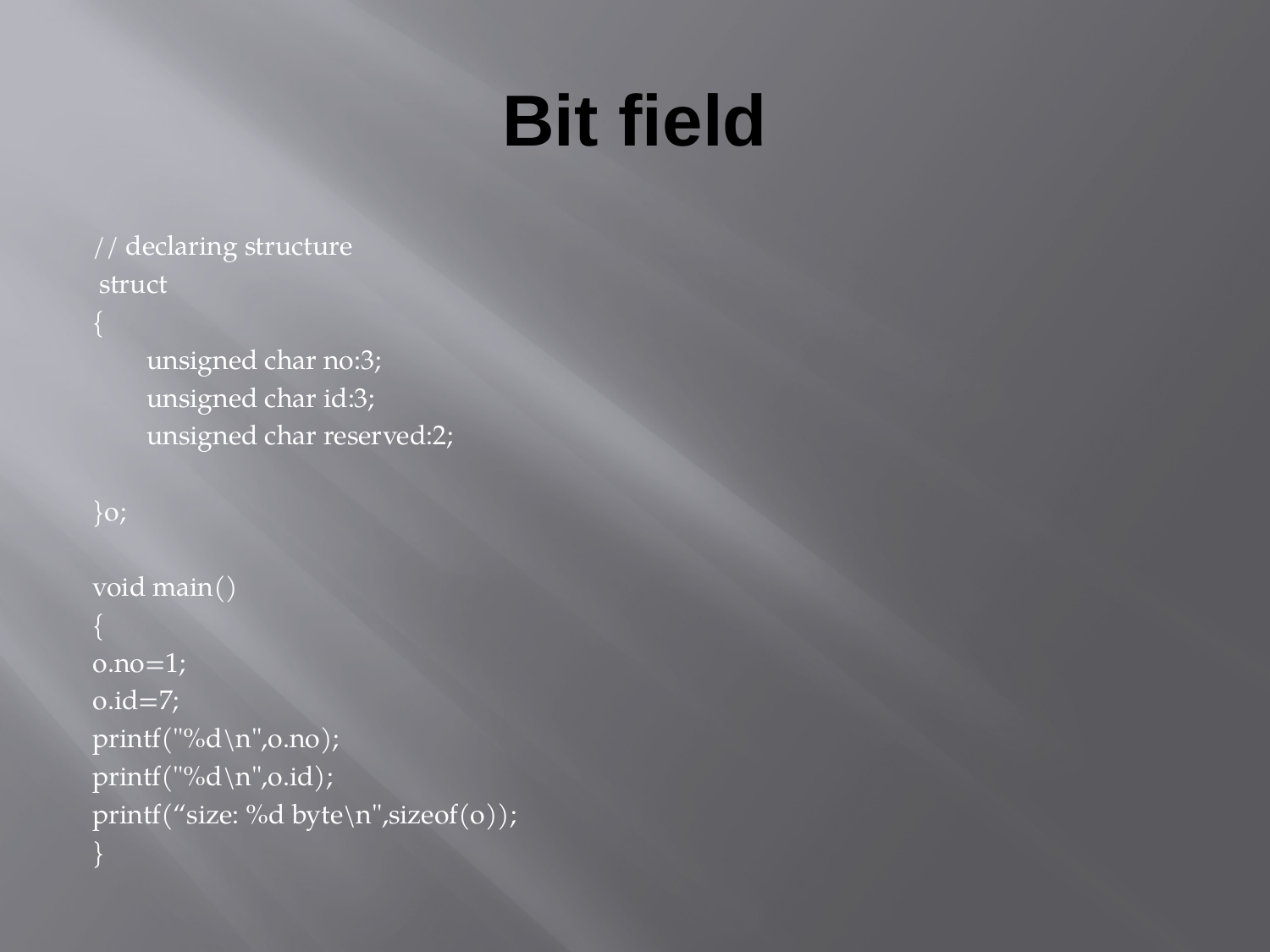

# Bit field
// declaring structure
 struct
{
        unsigned char no:3;
        unsigned char id:3;
        unsigned char reserved:2;

}o;

void main()
{
o.no=1;
o.id=7;
printf("%d\n",o.no);
printf("%d\n",o.id);
printf(“size: %d byte\n",sizeof(o));
}